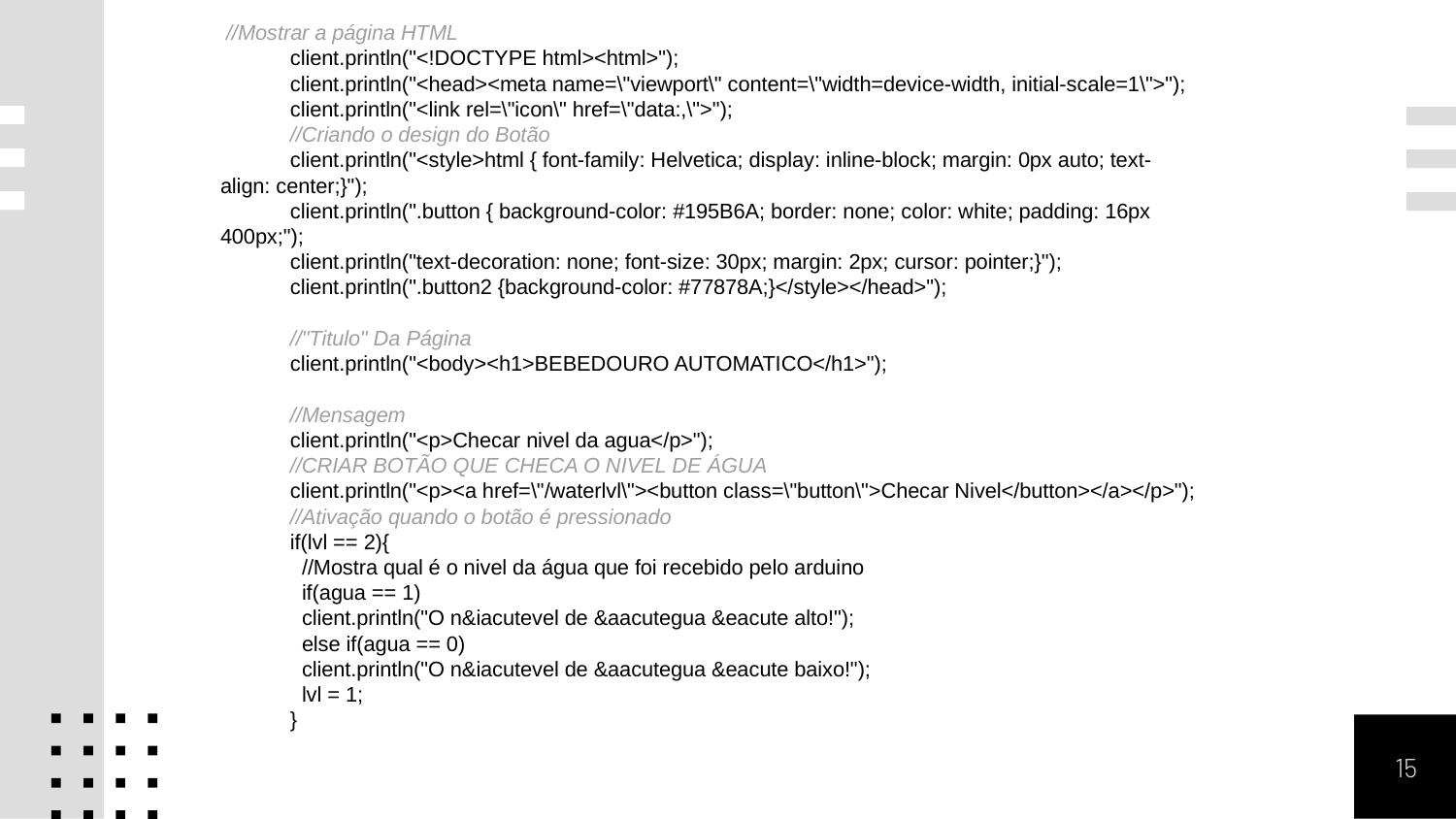

//Mostrar a página HTML
            client.println("<!DOCTYPE html><html>");
            client.println("<head><meta name=\"viewport\" content=\"width=device-width, initial-scale=1\">");
            client.println("<link rel=\"icon\" href=\"data:,\">");
            //Criando o design do Botão
            client.println("<style>html { font-family: Helvetica; display: inline-block; margin: 0px auto; text-align: center;}");
            client.println(".button { background-color: #195B6A; border: none; color: white; padding: 16px 400px;");
            client.println("text-decoration: none; font-size: 30px; margin: 2px; cursor: pointer;}");
            client.println(".button2 {background-color: #77878A;}</style></head>");

            //"Titulo" Da Página
            client.println("<body><h1>BEBEDOURO AUTOMATICO</h1>");

            //Mensagem
            client.println("<p>Checar nivel da agua</p>");
            //CRIAR BOTÃO QUE CHECA O NIVEL DE ÁGUA
            client.println("<p><a href=\"/waterlvl\"><button class=\"button\">Checar Nivel</button></a></p>");
            //Ativação quando o botão é pressionado
            if(lvl == 2){
              //Mostra qual é o nivel da água que foi recebido pelo arduino
              if(agua == 1)
              client.println("O n&iacutevel de &aacutegua &eacute alto!");
              else if(agua == 0)
              client.println("O n&iacutevel de &aacutegua &eacute baixo!");
              lvl = 1;
            }
15